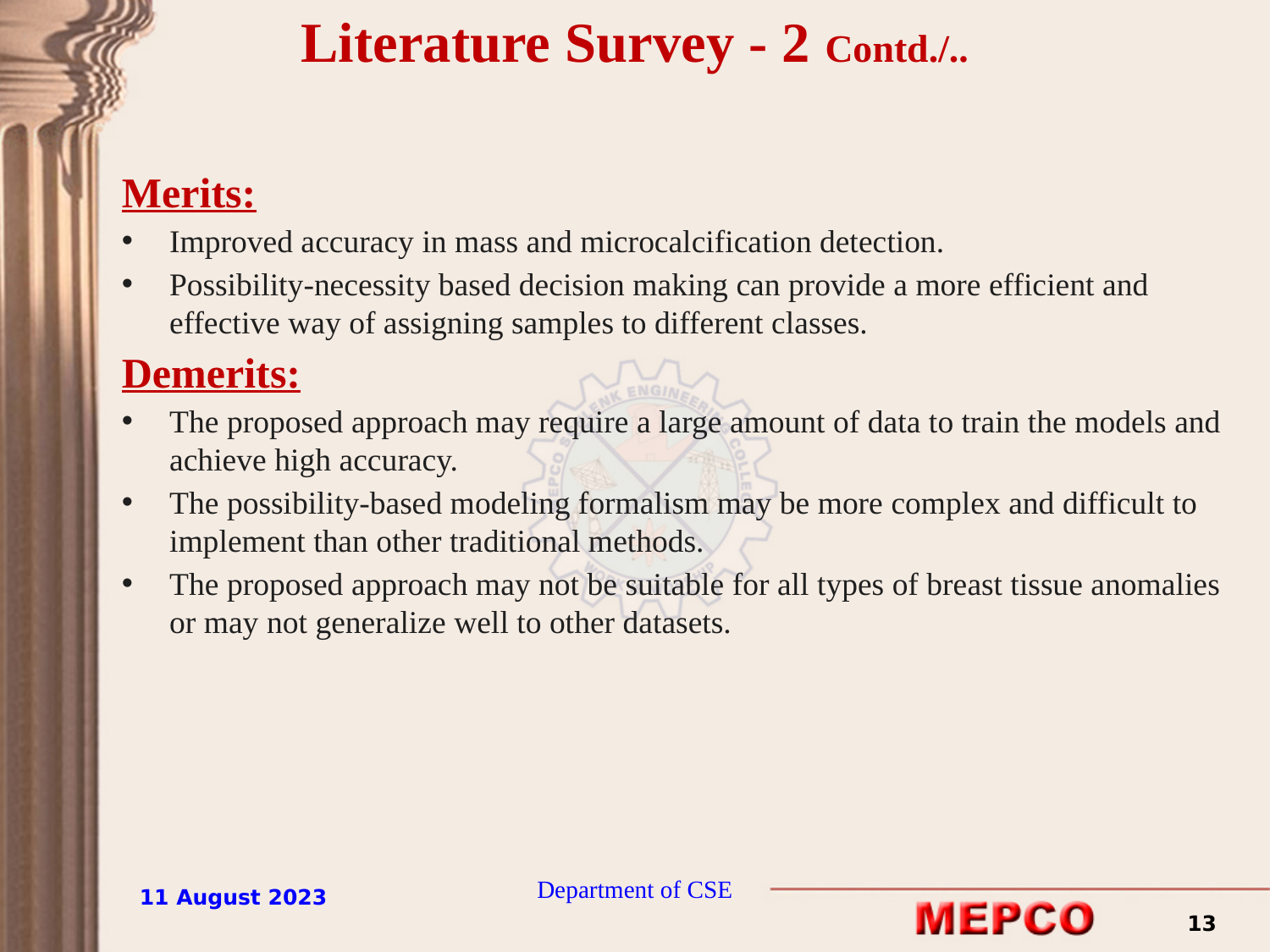

Literature Survey - 2 Contd./..
Merits:
Improved accuracy in mass and microcalcification detection.
Possibility-necessity based decision making can provide a more efficient and effective way of assigning samples to different classes.
Demerits:
The proposed approach may require a large amount of data to train the models and achieve high accuracy.
The possibility-based modeling formalism may be more complex and difficult to implement than other traditional methods.
The proposed approach may not be suitable for all types of breast tissue anomalies or may not generalize well to other datasets.
Department of CSE